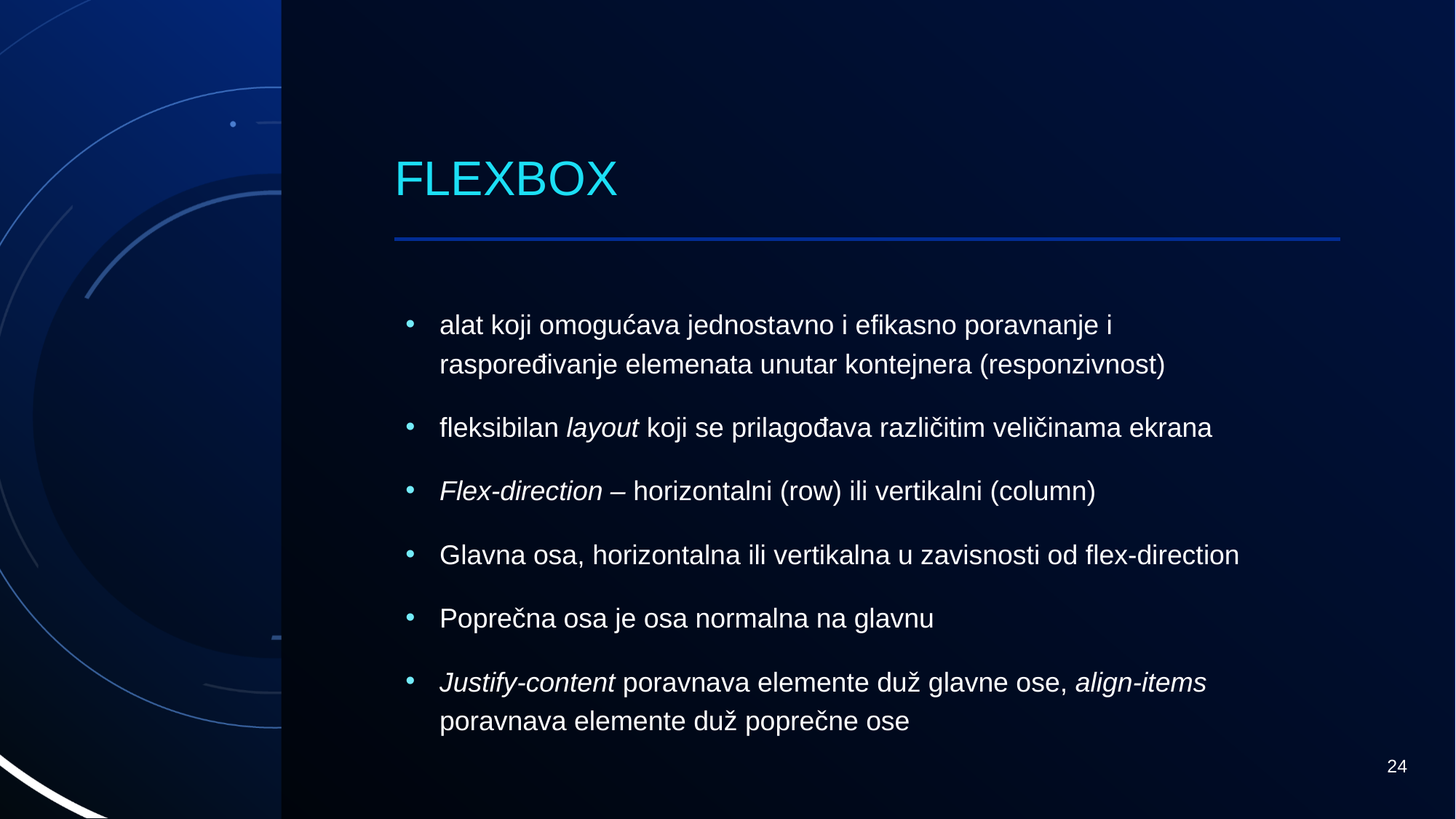

# flexbox
alat koji omogućava jednostavno i efikasno poravnanje i raspoređivanje elemenata unutar kontejnera (responzivnost)
fleksibilan layout koji se prilagođava različitim veličinama ekrana
Flex-direction – horizontalni (row) ili vertikalni (column)
Glavna osa, horizontalna ili vertikalna u zavisnosti od flex-direction
Poprečna osa je osa normalna na glavnu
Justify-content poravnava elemente duž glavne ose, align-items poravnava elemente duž poprečne ose
24